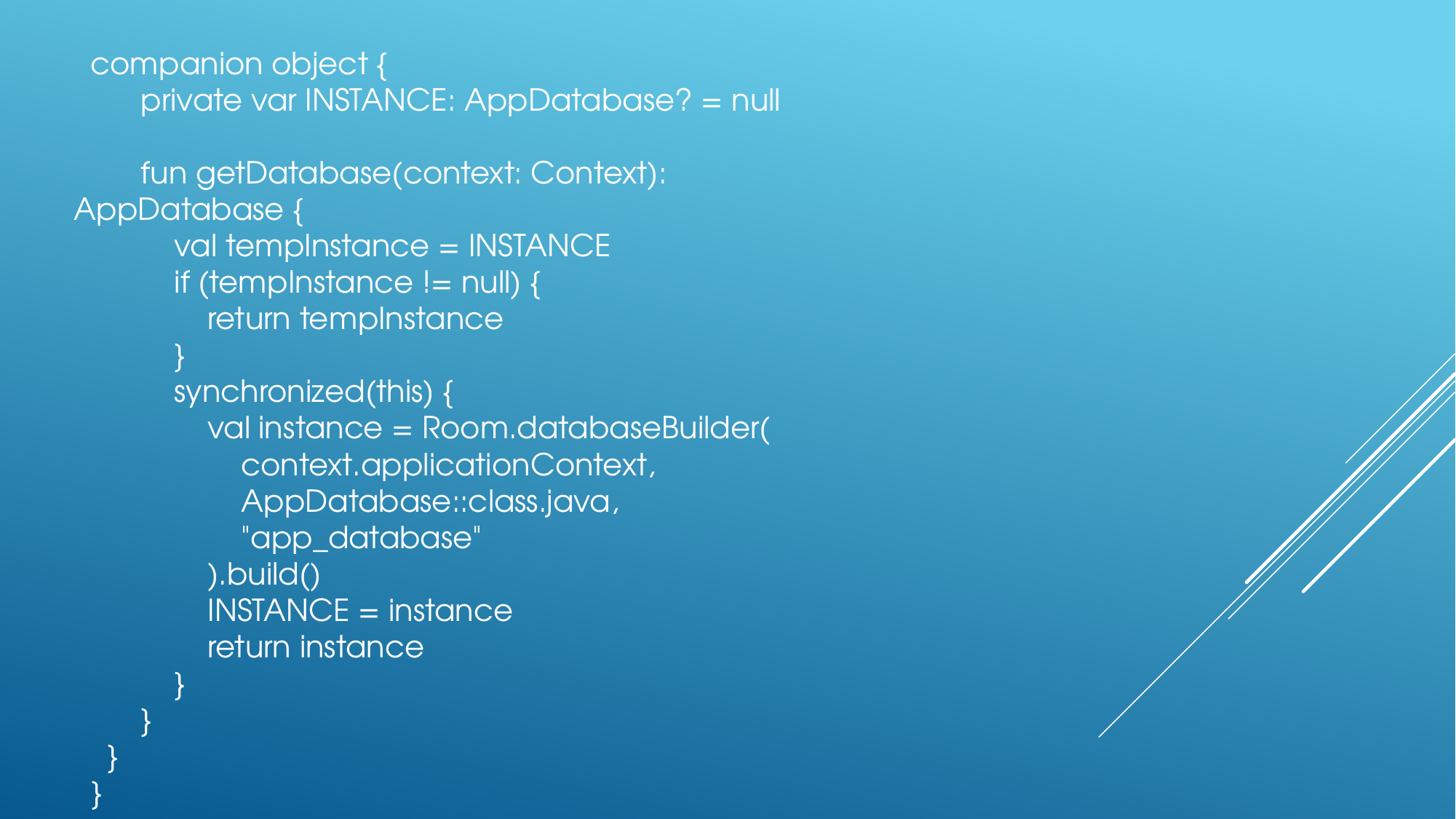

companion object {​
        private var INSTANCE: AppDatabase? = null​

        fun getDatabase(context: Context): AppDatabase {​
            val tempInstance = INSTANCE​
            if (tempInstance != null) {​
                return tempInstance​
            }​
            synchronized(this) {​
                val instance = Room.databaseBuilder(​
                    context.applicationContext,​
                    AppDatabase::class.java,​
                    "app_database"​
                ).build()​
                INSTANCE = instance​
                return instance​
            }​
        }​
    }​
      }